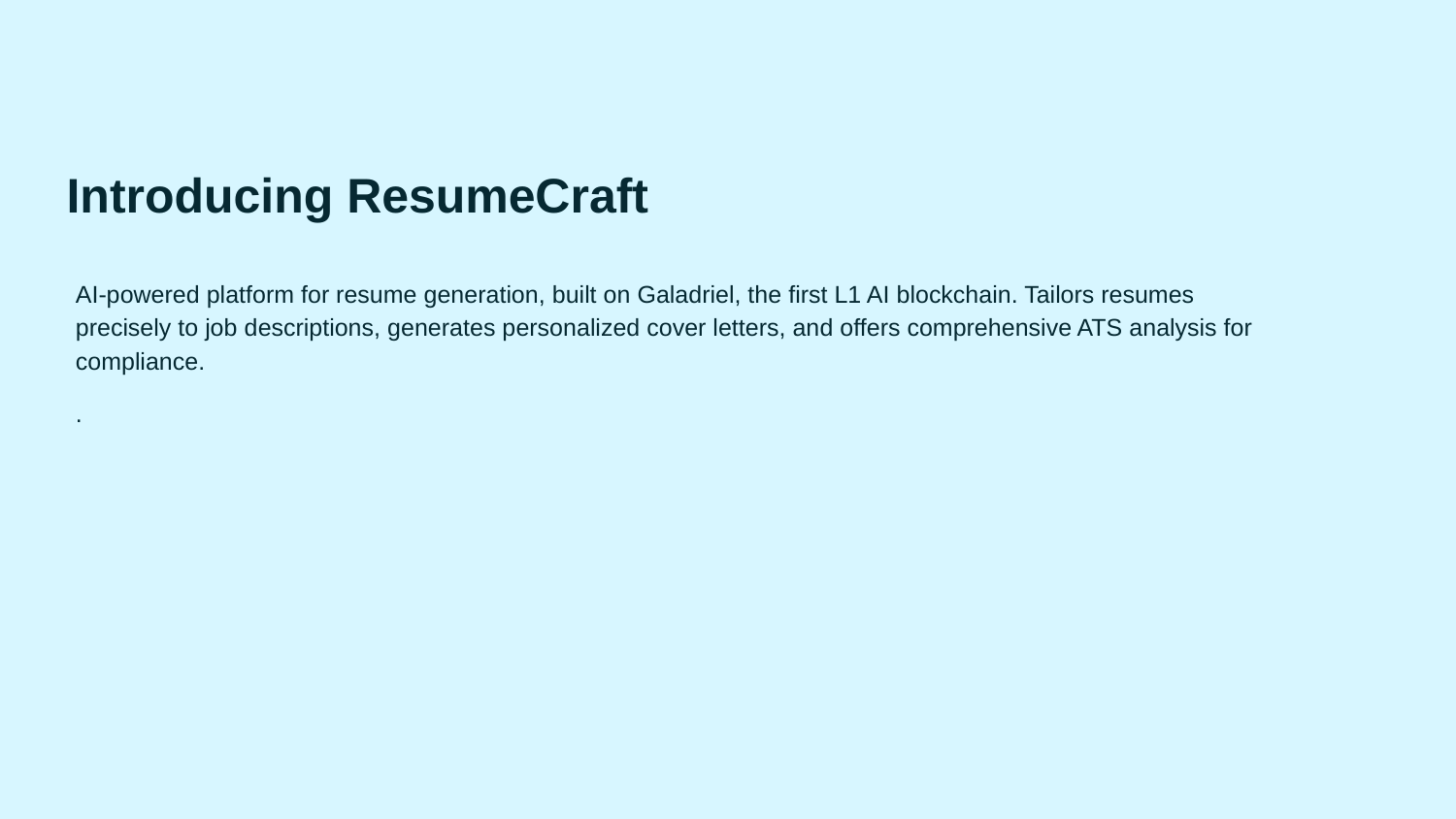

# Introducing ResumeCraft
AI-powered platform for resume generation, built on Galadriel, the first L1 AI blockchain. Tailors resumes precisely to job descriptions, generates personalized cover letters, and offers comprehensive ATS analysis for compliance.
.